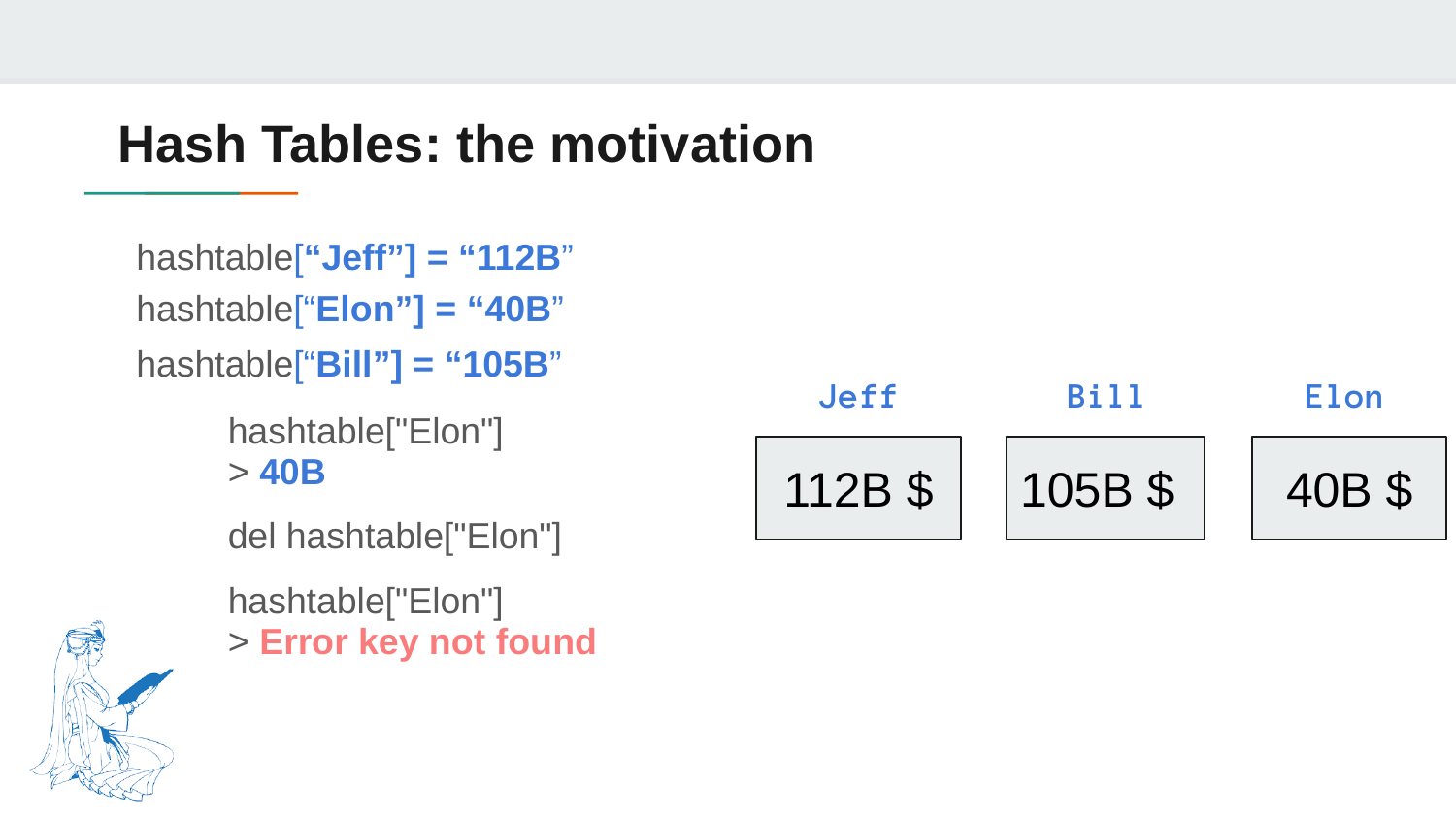

# Hash Tables: the motivation
hashtable[“Jeff”] = “112B”

hashtable[“Elon”] = “40B”

hashtable[“Bill”] = “105B”

Jeff
Bill
Elon
hashtable["Elon"]
> 40B

112B $
105B $
40B $
del hashtable["Elon"]

hashtable["Elon"]
> Error key not found